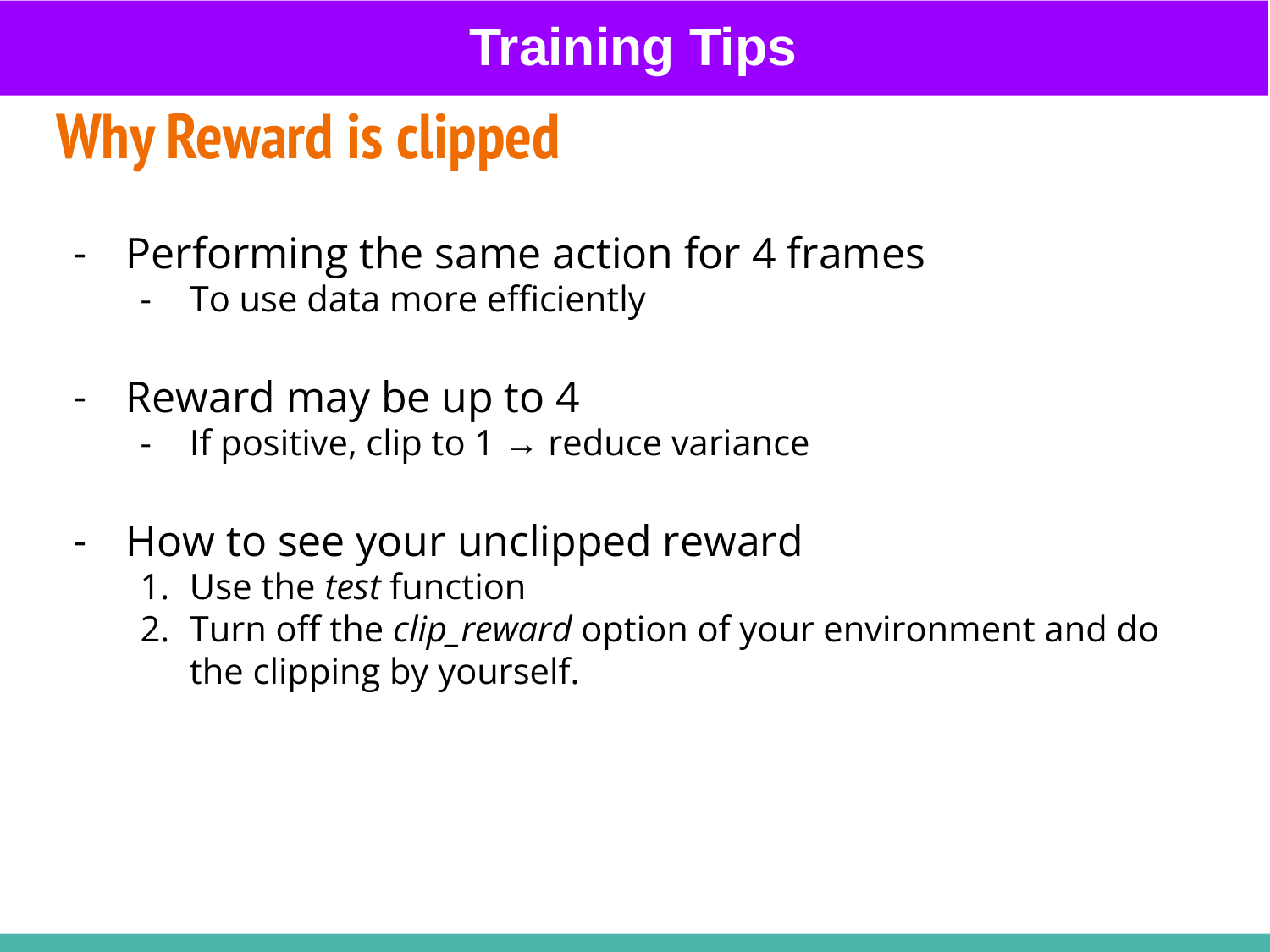

Training Tips
# Why Reward is clipped
Performing the same action for 4 frames
To use data more efficiently

Reward may be up to 4
If positive, clip to 1 → reduce variance

How to see your unclipped reward
Use the test function
Turn off the clip_reward option of your environment and do the clipping by yourself.